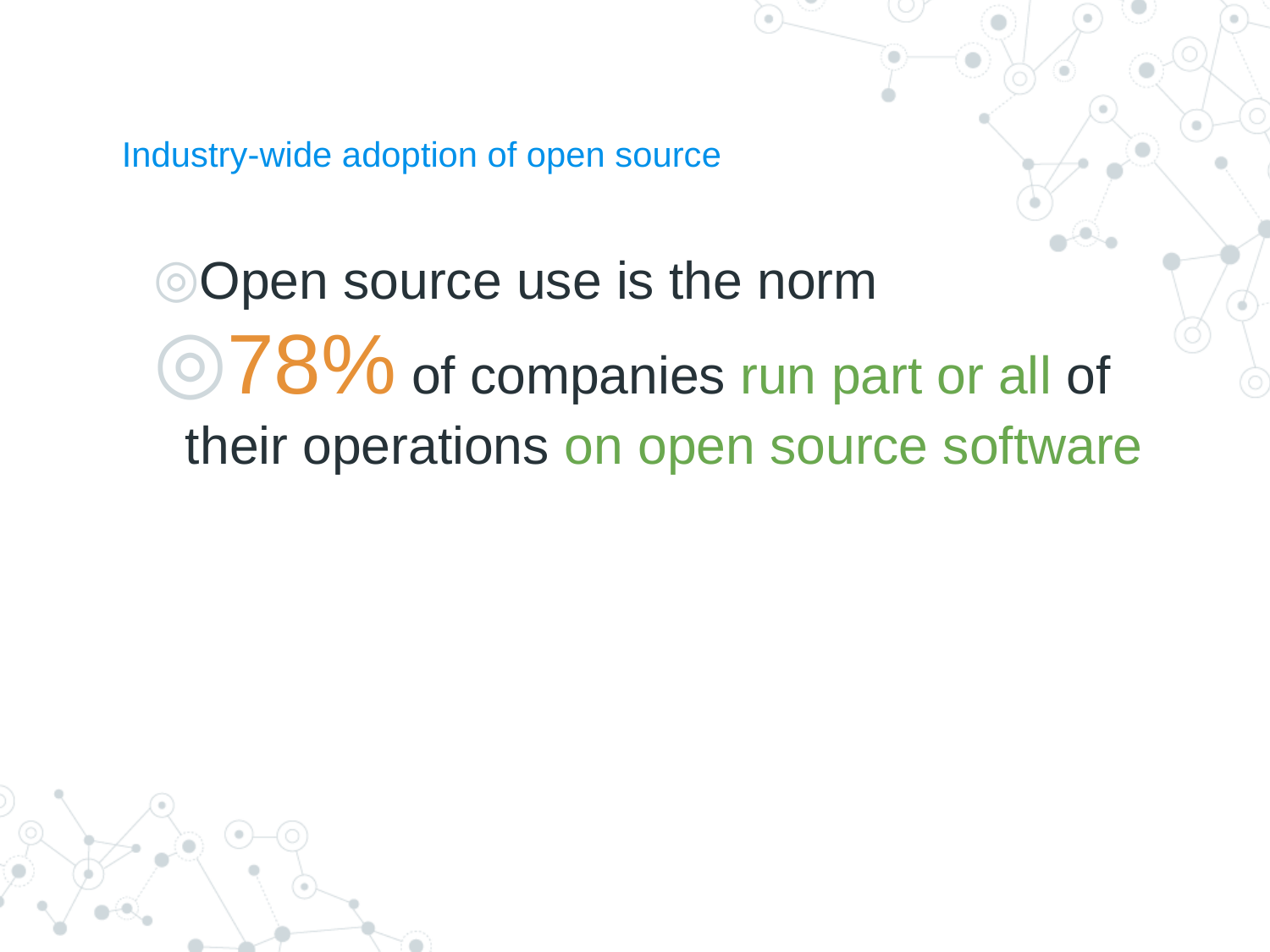

# Industry-wide adoption of open source
Open source use is the norm
78% of companies run part or all of their operations on open source software